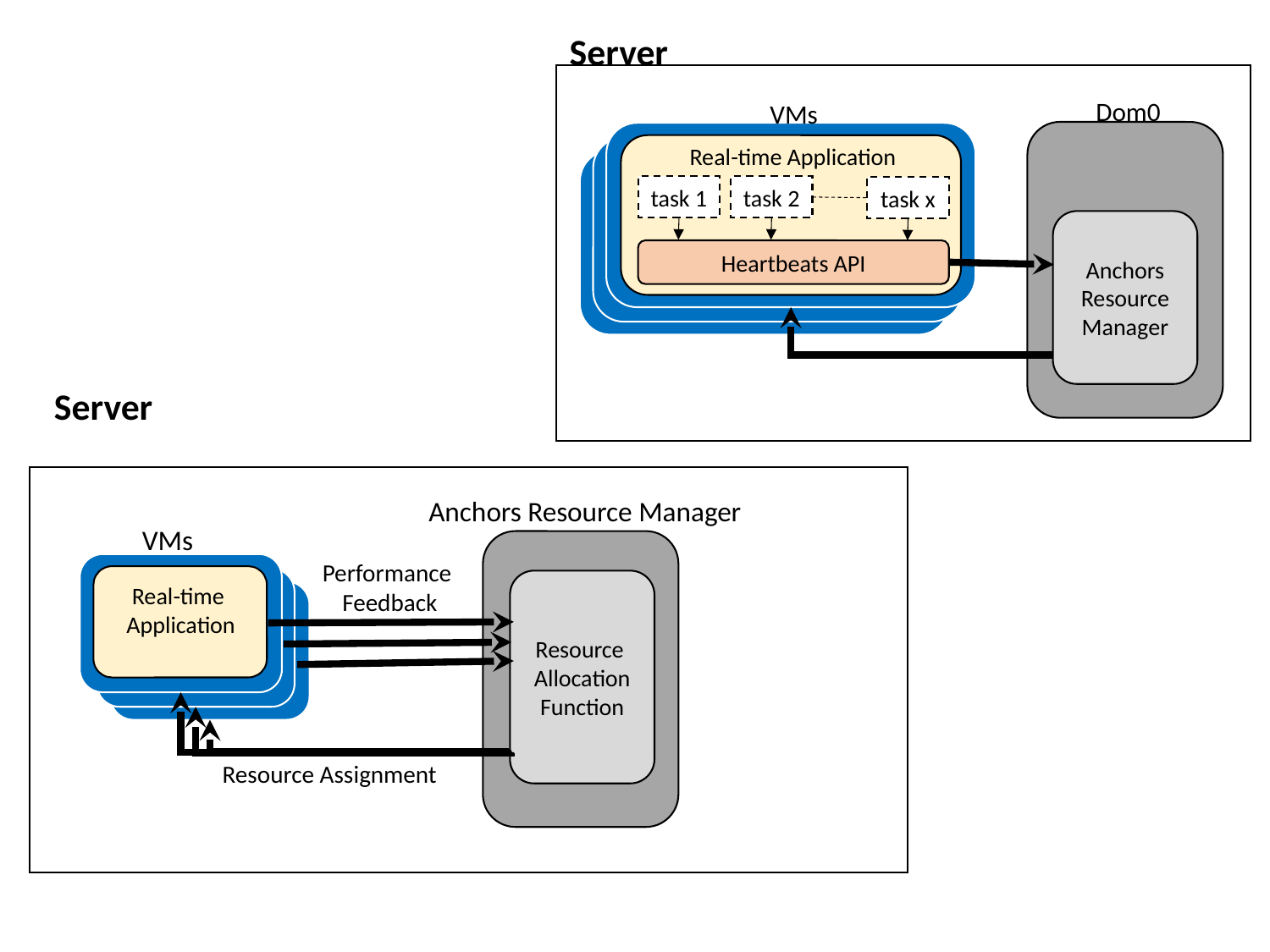

Server

Dom0
VMs

Real-time Application
task 1
task 2
task x
Heartbeats API

Anchors Resource Manager
Server

Anchors Resource Manager
VMs

Performance
Feedback

Real-time
Application

Resource
Allocation
Function

Resource Assignment